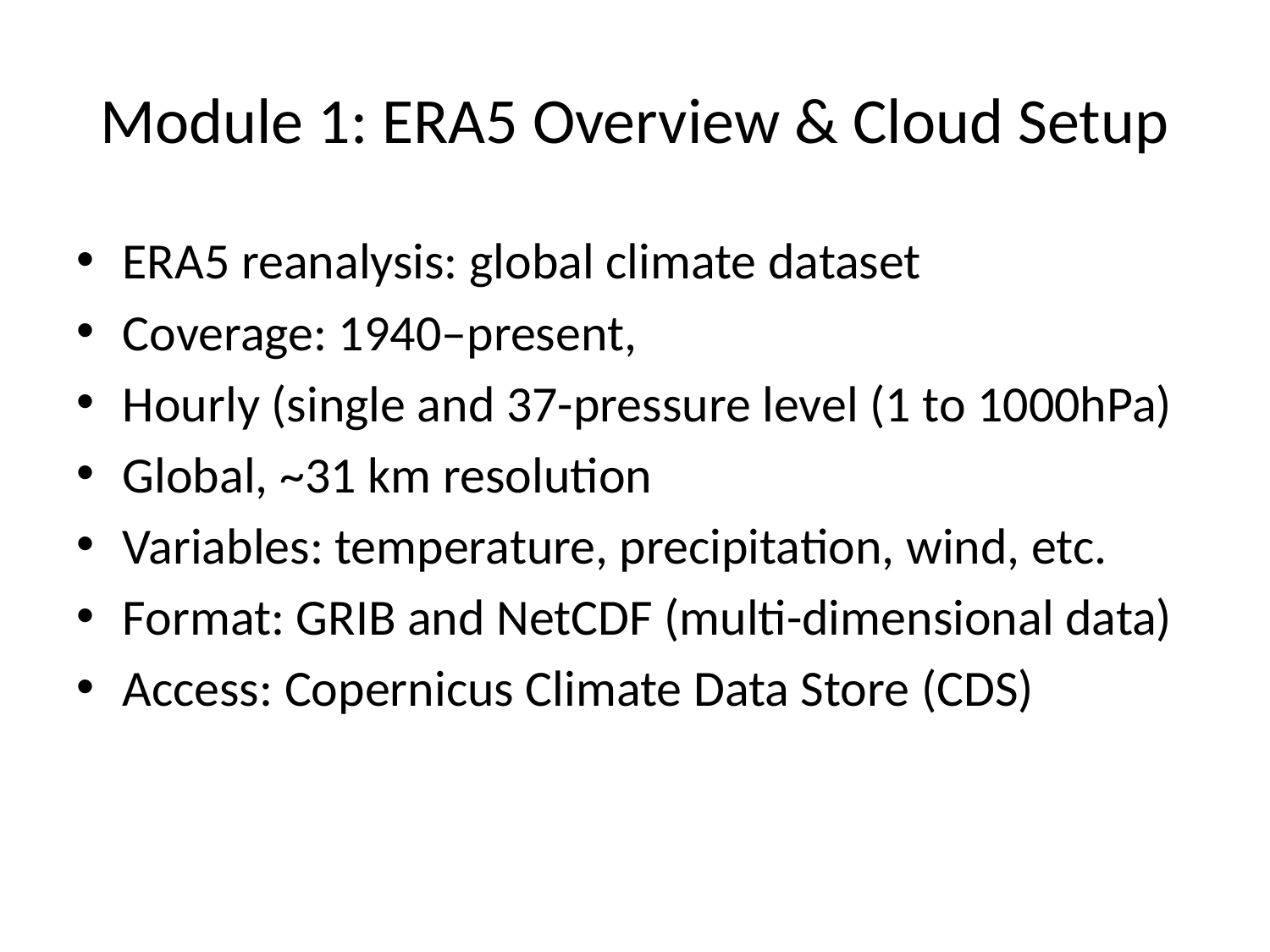

# Module 1: ERA5 Overview & Cloud Setup
ERA5 reanalysis: global climate dataset
Coverage: 1940–present,
Hourly (single and 37-pressure level (1 to 1000hPa)
Global, ~31 km resolution
Variables: temperature, precipitation, wind, etc.
Format: GRIB and NetCDF (multi-dimensional data)
Access: Copernicus Climate Data Store (CDS)